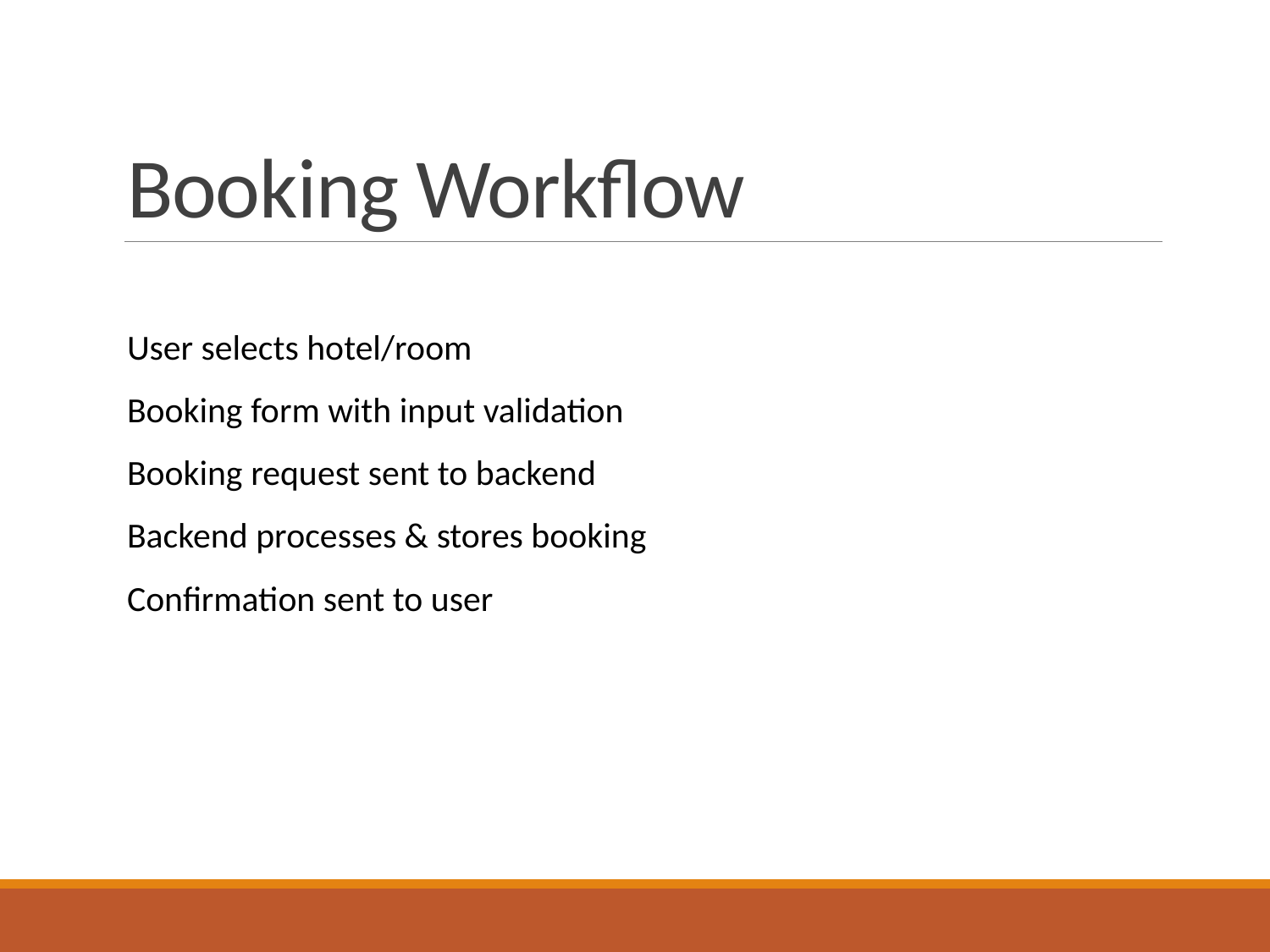

# Booking Workflow

User selects hotel/room
Booking form with input validation
Booking request sent to backend
Backend processes & stores booking
Confirmation sent to user